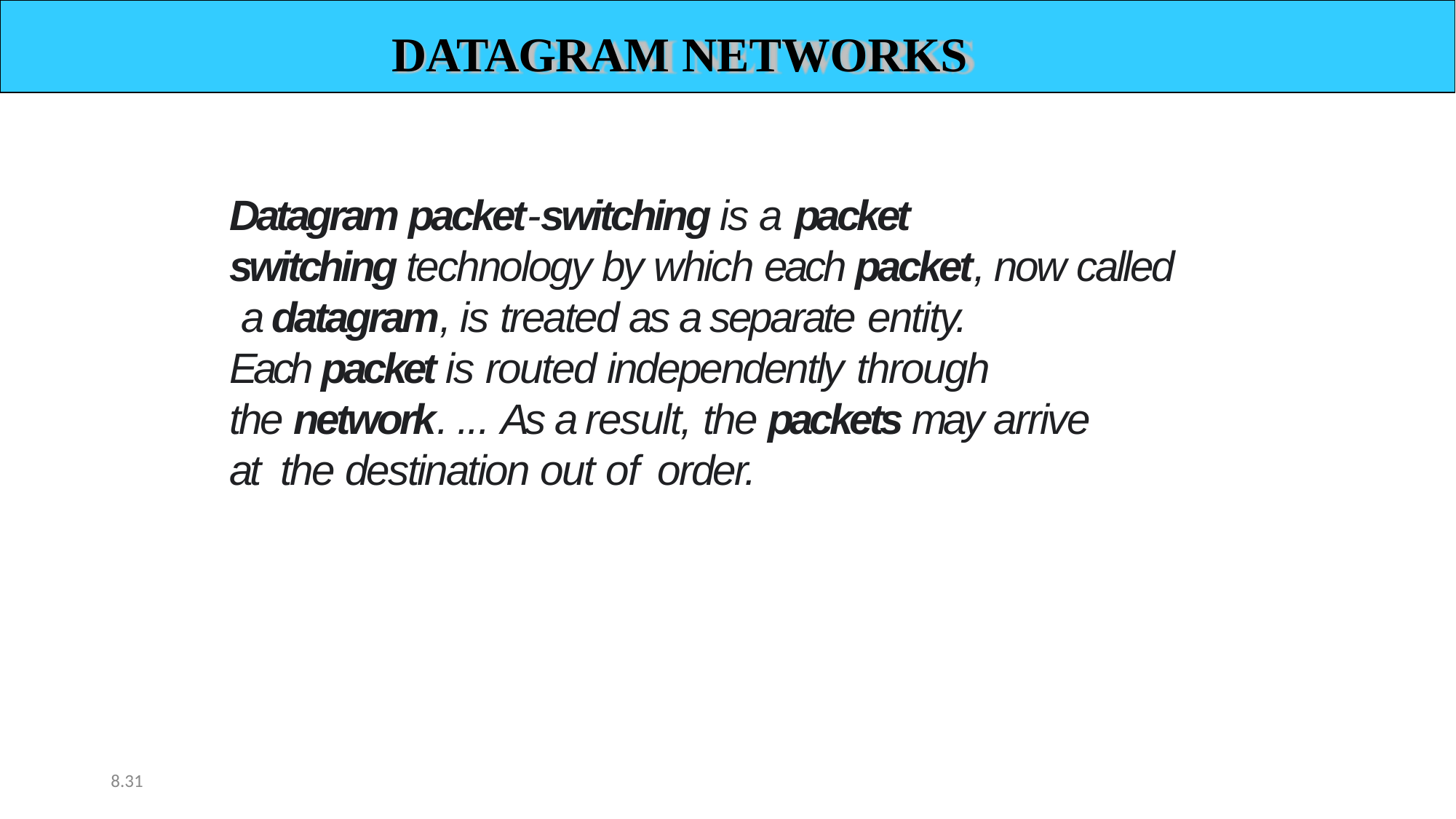

# DATAGRAM NETWORKS
Datagram packet-switching is a packet
switching technology by which each packet, now called  a datagram, is treated as a separate entity.
Each packet is routed independently through
the network. ... As a result, the packets may arrive at  the destination out of order.
8.31